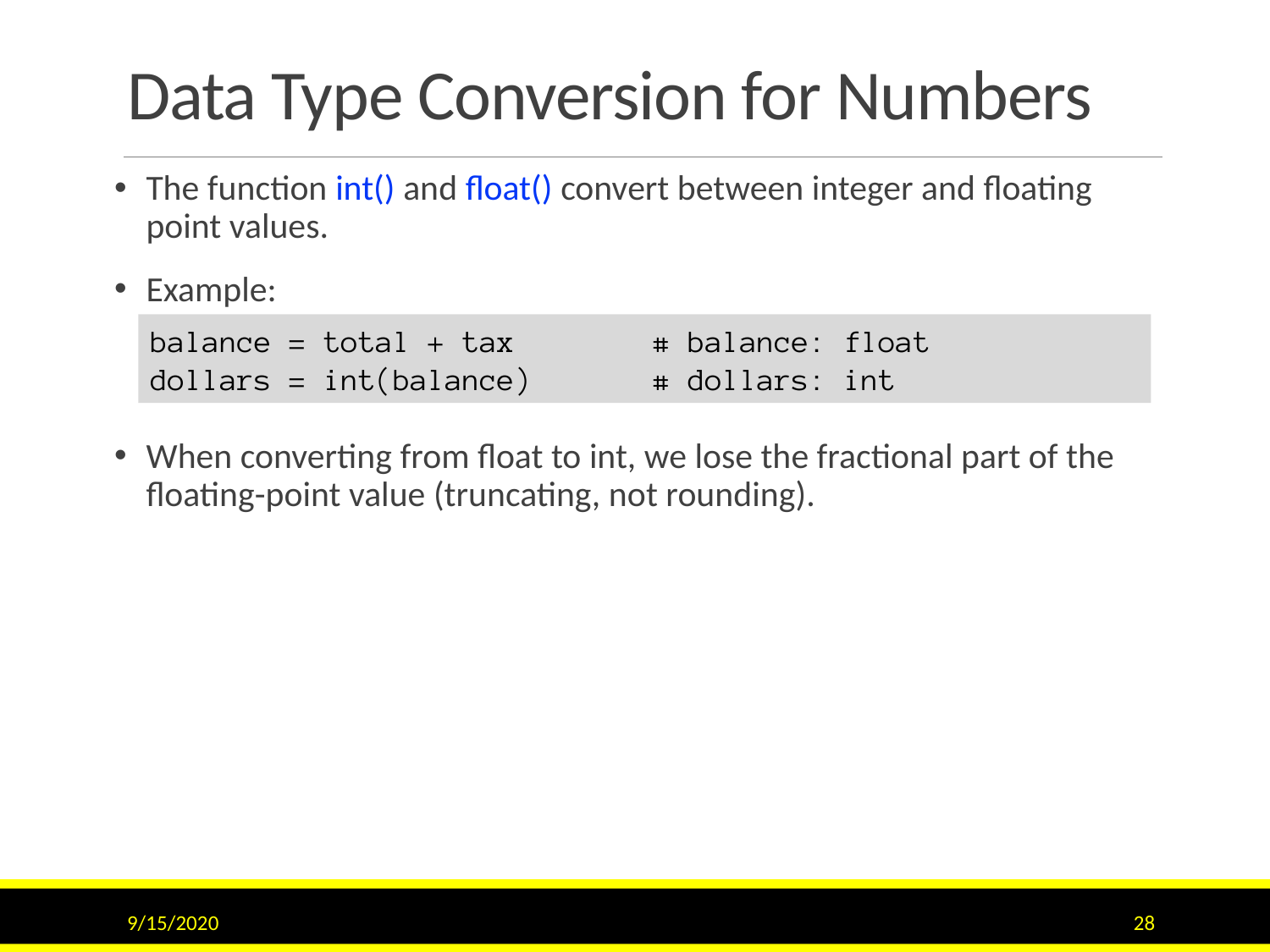

# Data Type Conversion for Numbers
The function int() and float() convert between integer and floating point values.
Example:

When converting from float to int, we lose the fractional part of the floating-point value (truncating, not rounding).

balance = total + tax        # balance: float
dollars = int(balance)       # dollars: int
9/15/2020
28